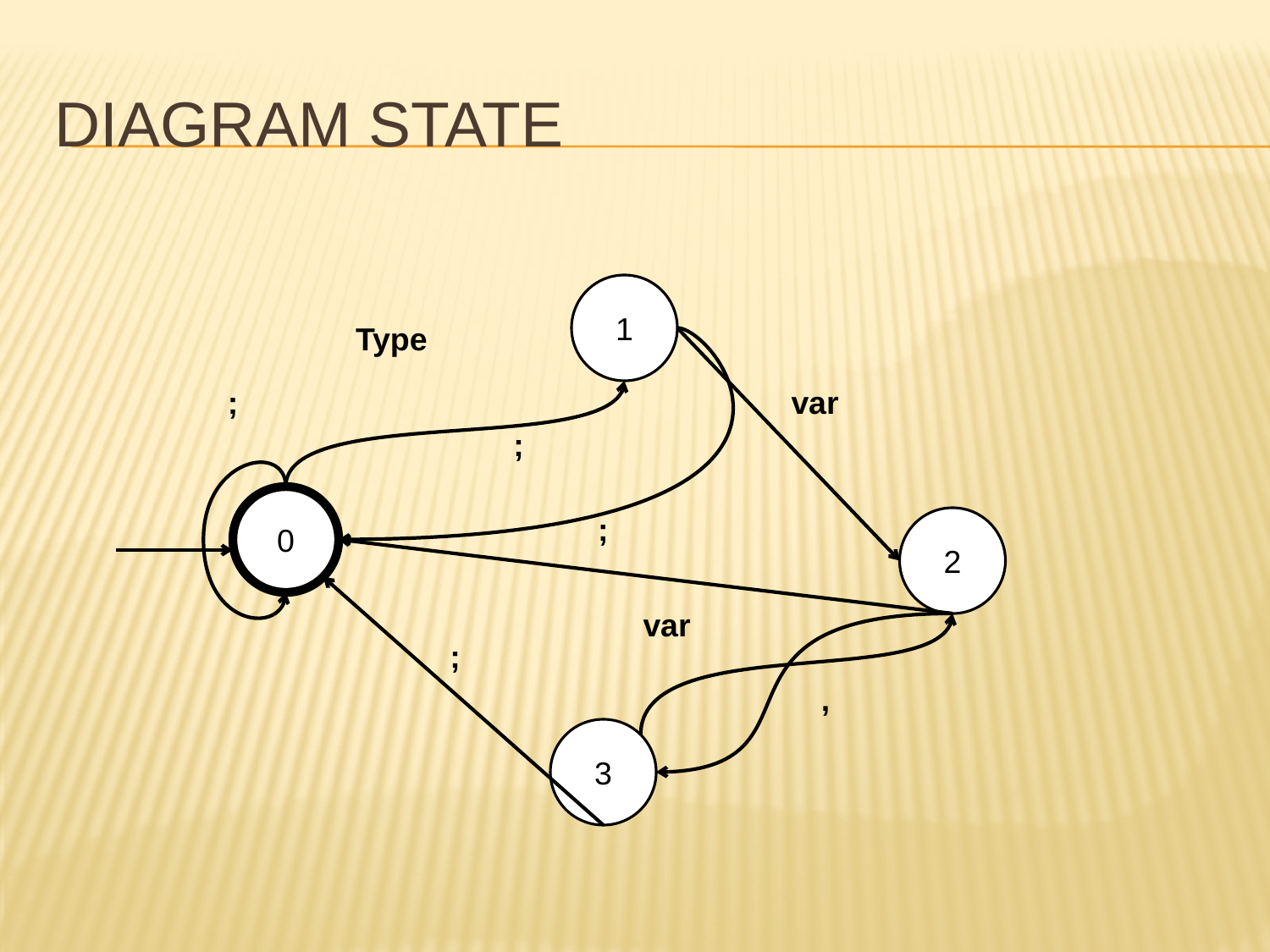

# Diagram state
1
Type
;
var
;
0
;
2
var
;
,
3